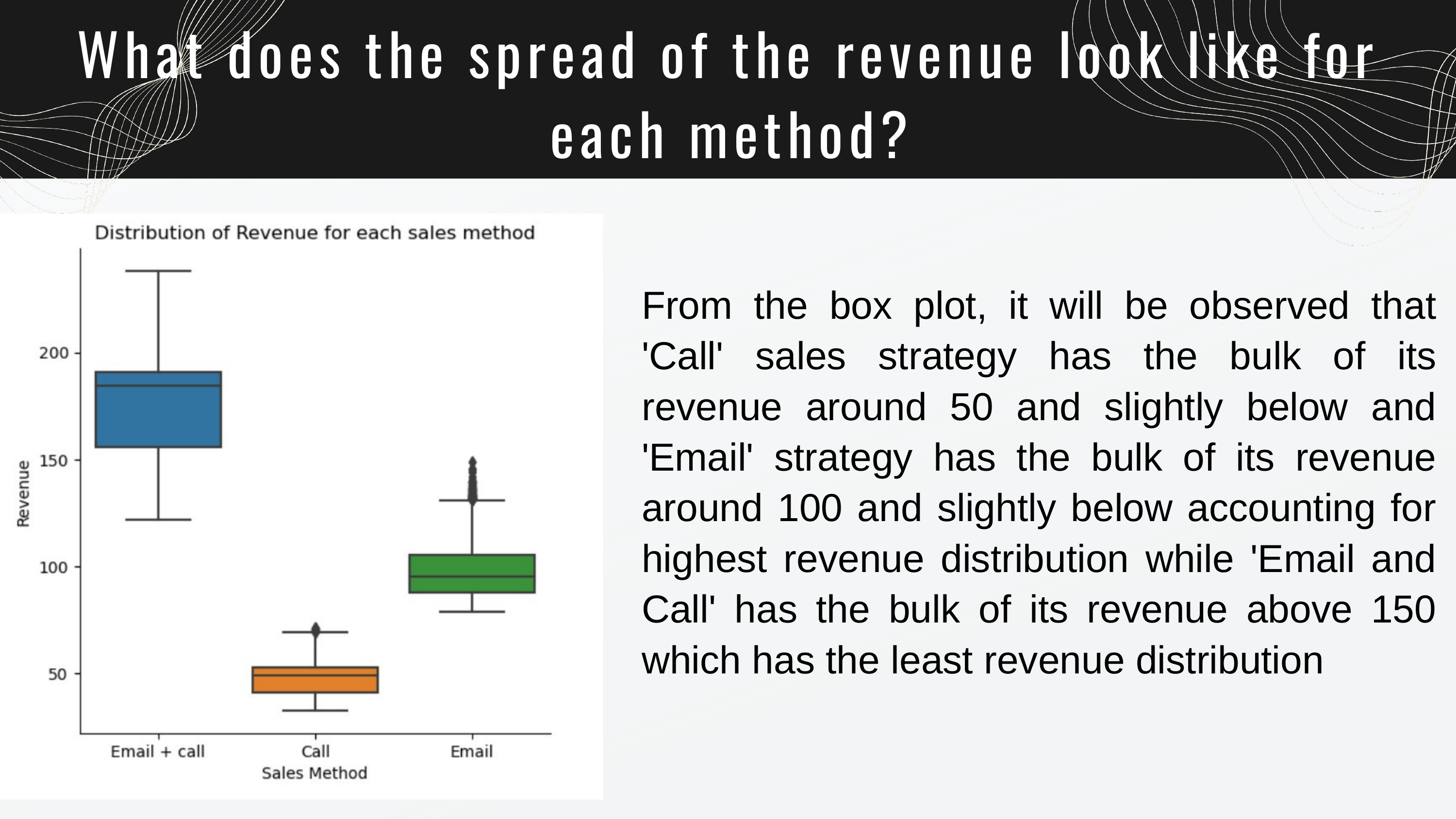

What does the spread of the revenue look like for each method?

From the box plot, it will be observed that 'Call' sales strategy has the bulk of its revenue around 50 and slightly below and 'Email' strategy has the bulk of its revenue around 100 and slightly below accounting for highest revenue distribution while 'Email and Call' has the bulk of its revenue above 150 which has the least revenue distribution